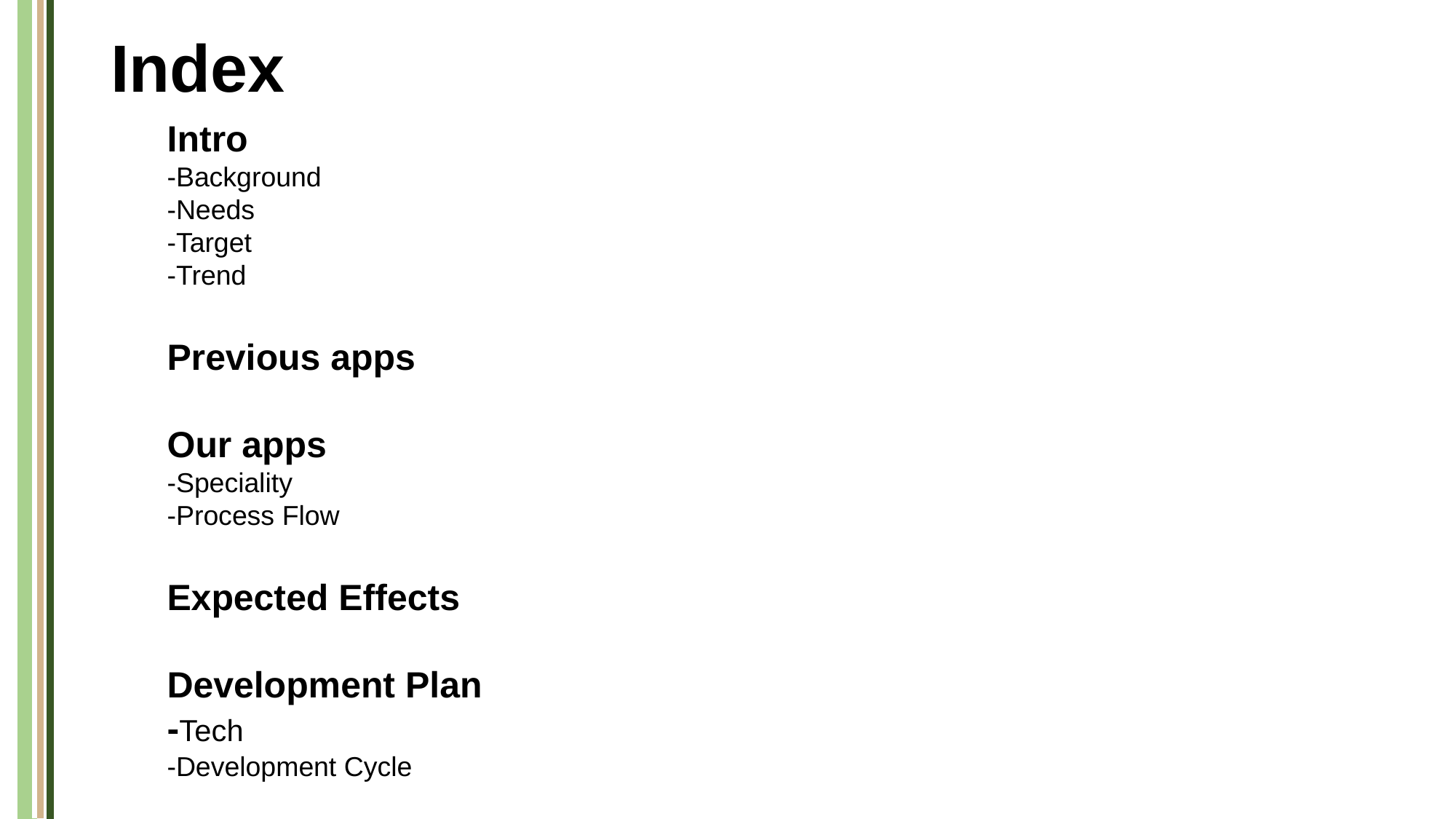

# Index
Intro
-Background
-Needs
-Target
-Trend

Previous apps

Our apps
-Speciality
-Process Flow

Expected Effects

Development Plan
-Tech
-Development Cycle